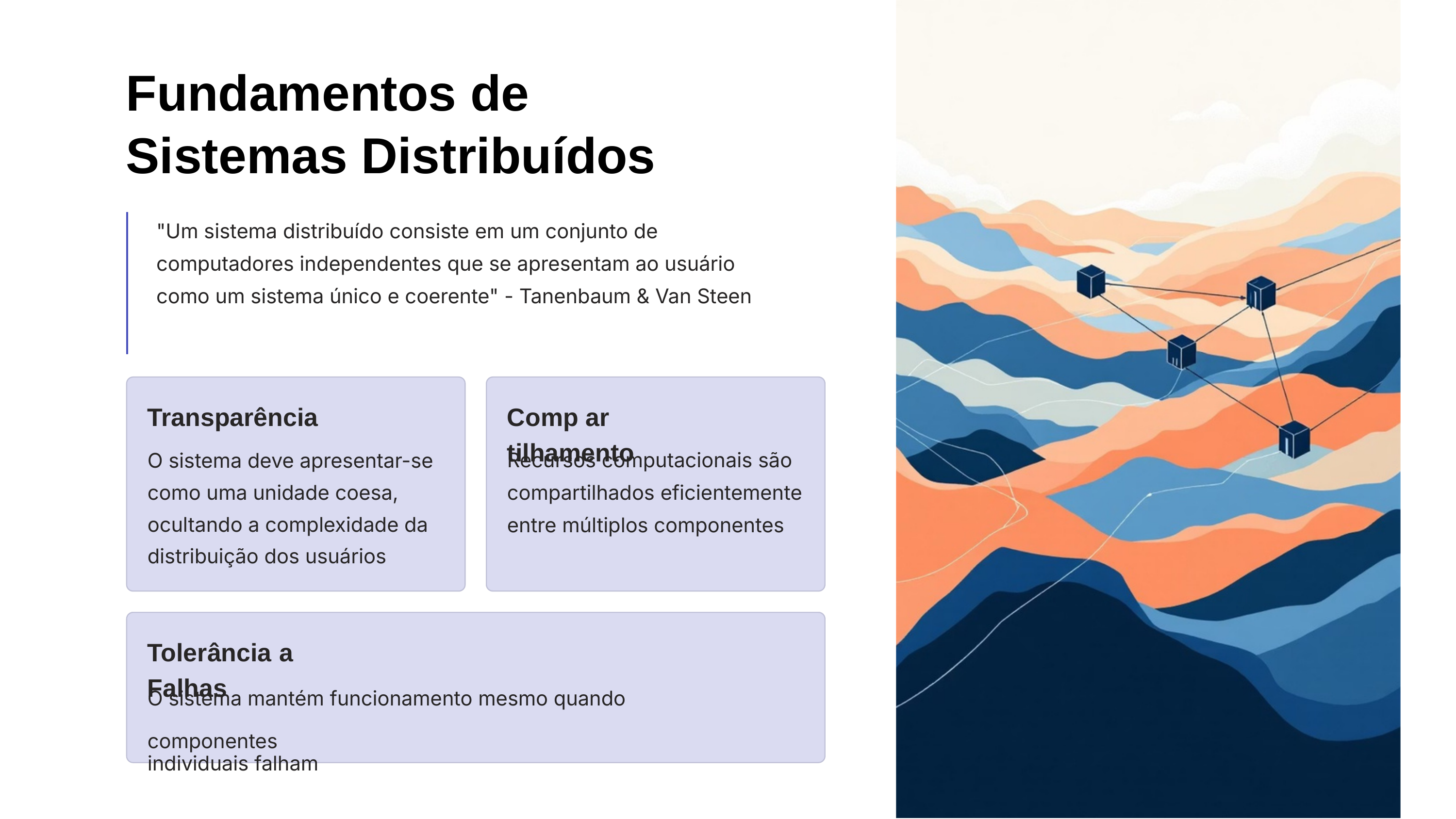

Fundamentos de Sistemas Distribuídos
"Um sistema distribuído consiste em um conjunto de computadores independentes que se apresentam ao usuário como um sistema único e coerente" - Tanenbaum & Van Steen

Transparência
Comp ar tilhamento
Recursos computacionais são compartilhados eficientemente entre múltiplos componentes
O sistema deve apresentar-se como uma unidade coesa, ocultando a complexidade da distribuição dos usuários

Tolerância a Falhas
O sistema mantém funcionamento mesmo quando componentes
individuais falham